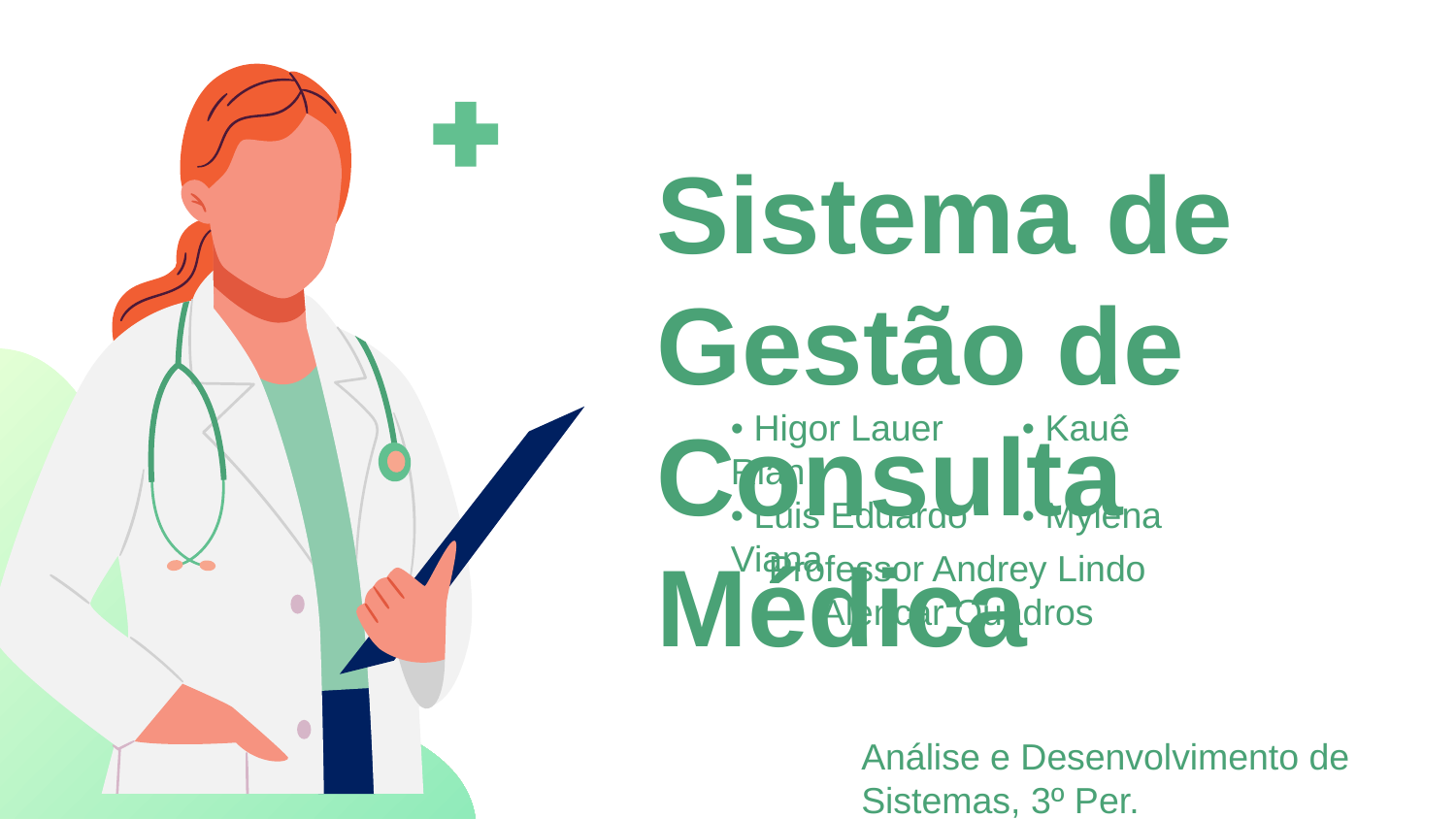

Sistema de Gestão de Consulta Médica
• Higor Lauer	• Kauê Rian
• Luis Eduardo	• Mylena Viana
Professor Andrey Lindo Alencar Quadros
Análise e Desenvolvimento de Sistemas, 3º Per.